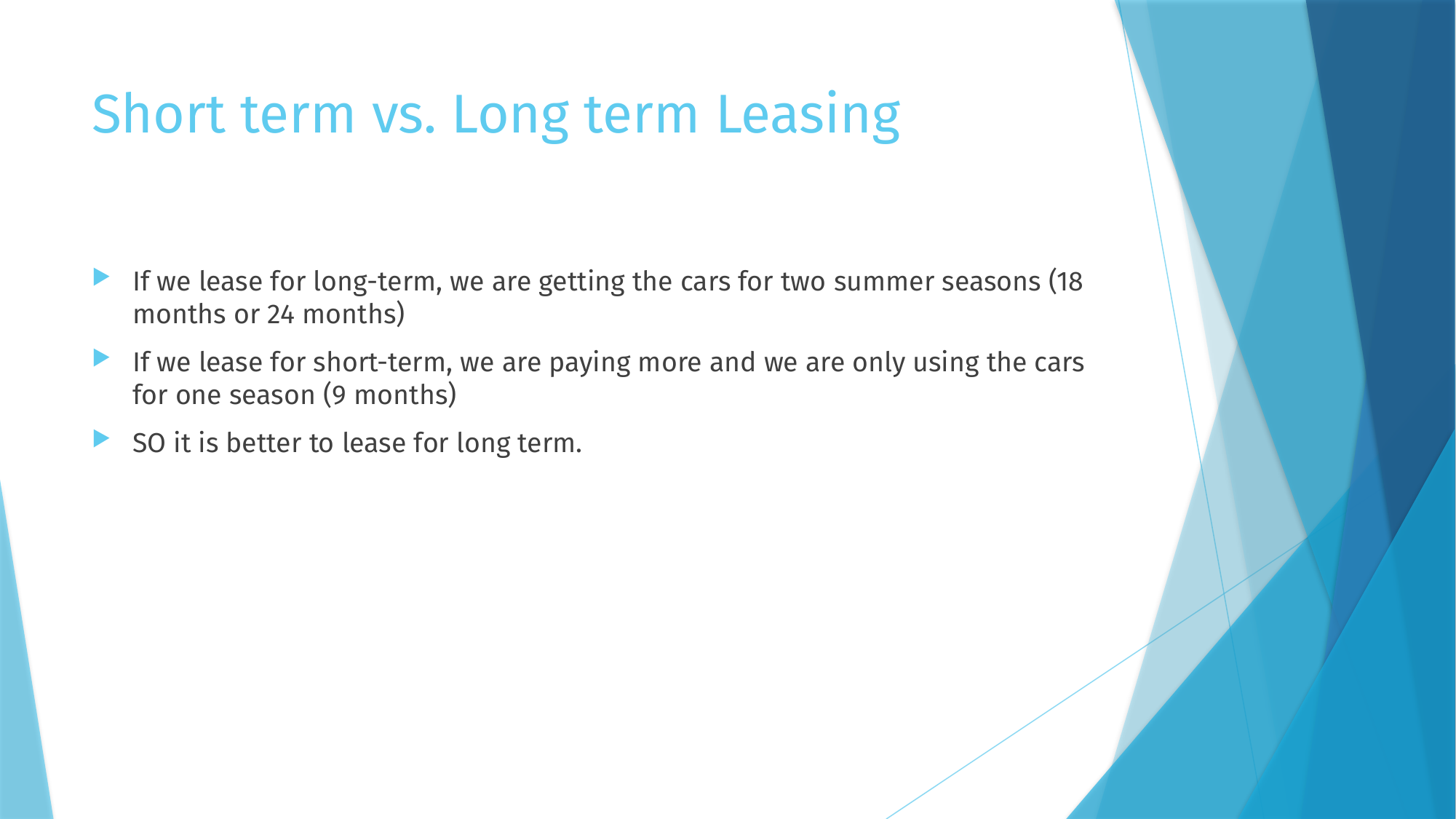

# Short term vs. Long term Leasing
If we lease for long-term, we are getting the cars for two summer seasons (18 months or 24 months)
If we lease for short-term, we are paying more and we are only using the cars for one season (9 months)
SO it is better to lease for long term.